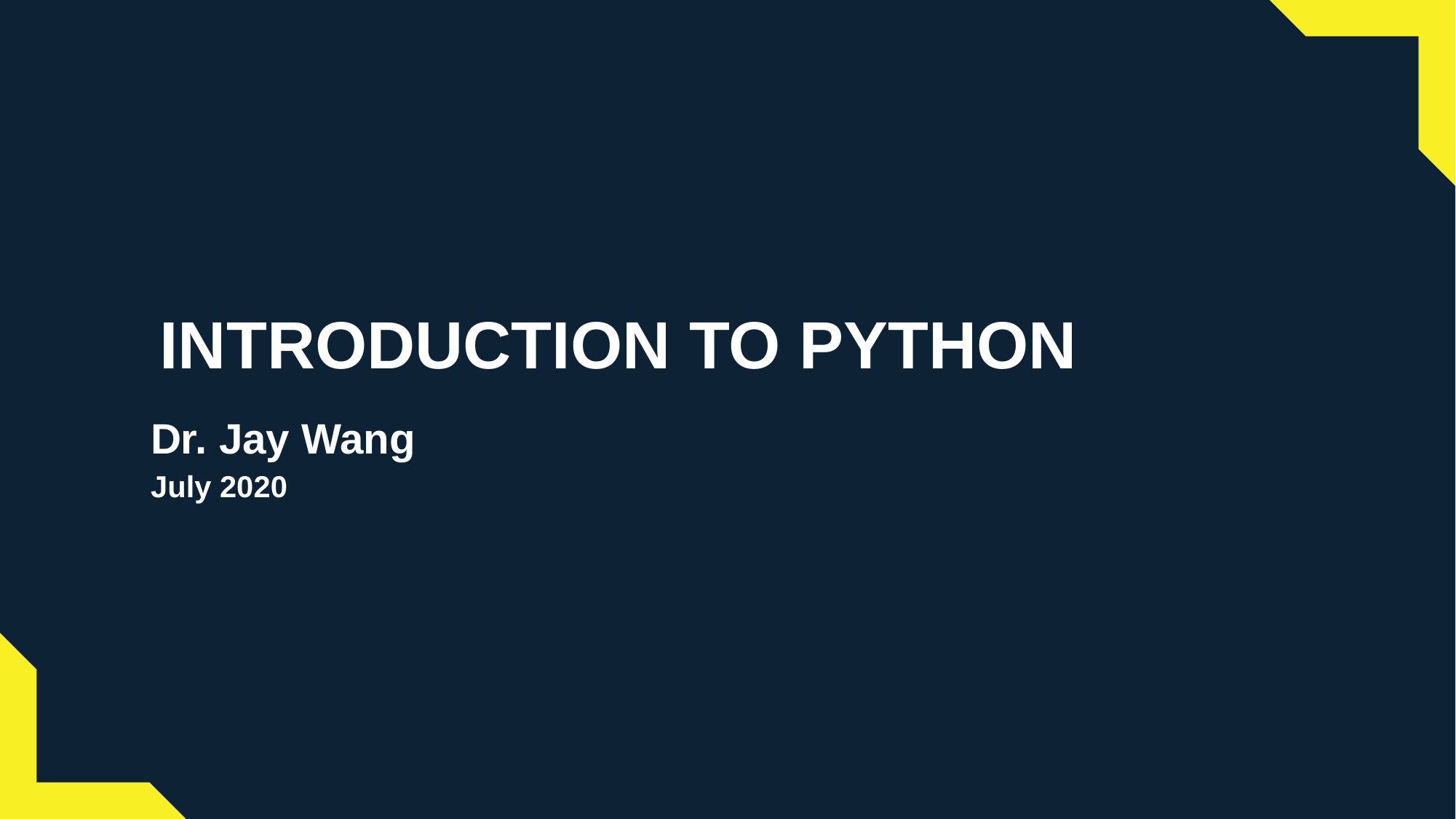

# Introduction to Python
Dr. Jay Wang
July 2020